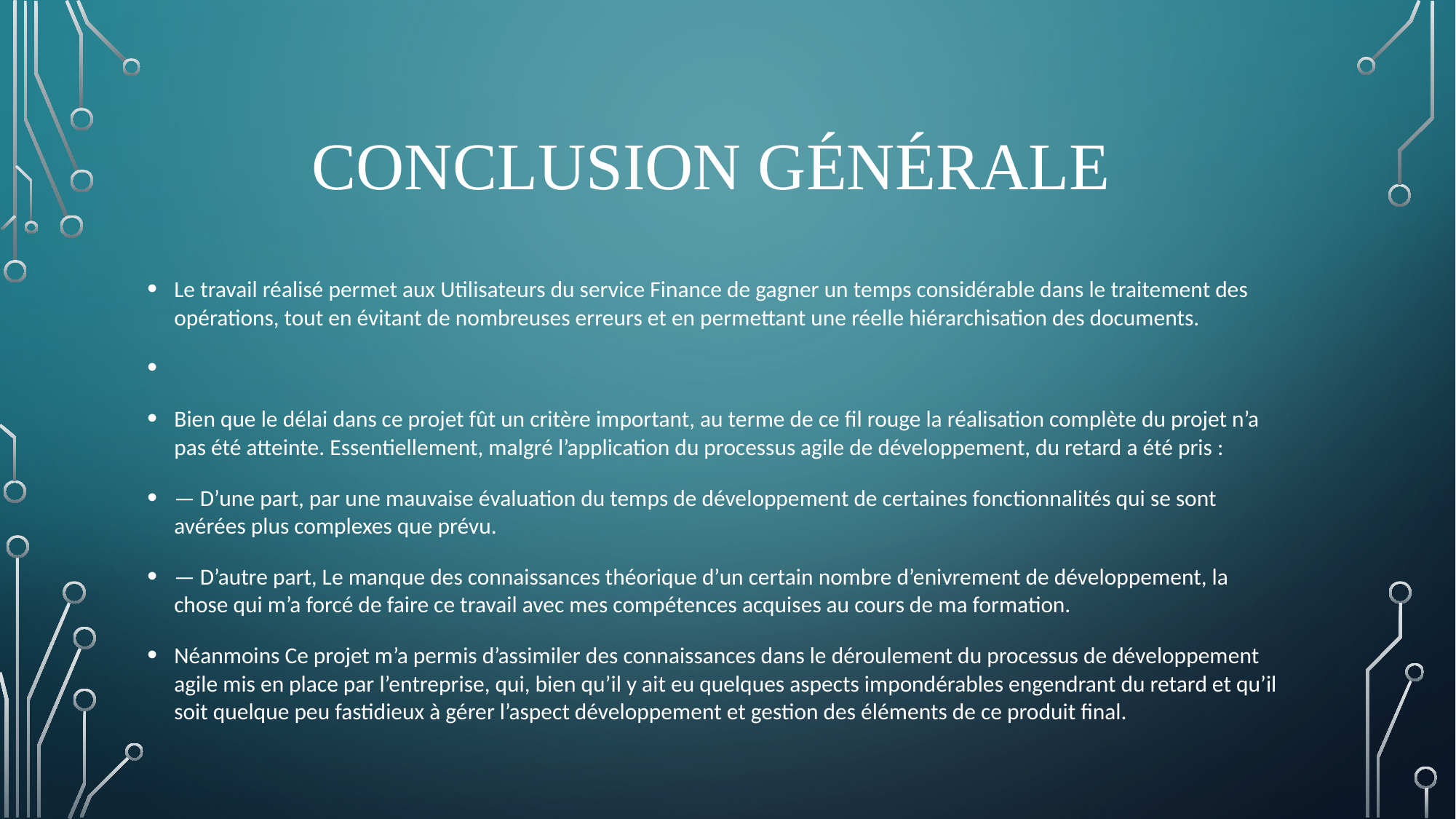

# Conclusion Générale
Le travail réalisé permet aux Utilisateurs du service Finance de gagner un temps considérable dans le traitement des opérations, tout en évitant de nombreuses erreurs et en permettant une réelle hiérarchisation des documents.

Bien que le délai dans ce projet fût un critère important, au terme de ce fil rouge la réalisation complète du projet n’a pas été atteinte. Essentiellement, malgré l’application du processus agile de développement, du retard a été pris :
— D’une part, par une mauvaise évaluation du temps de développement de certaines fonctionnalités qui se sont avérées plus complexes que prévu.
— D’autre part, Le manque des connaissances théorique d’un certain nombre d’enivrement de développement, la chose qui m’a forcé de faire ce travail avec mes compétences acquises au cours de ma formation.
Néanmoins Ce projet m’a permis d’assimiler des connaissances dans le déroulement du processus de développement agile mis en place par l’entreprise, qui, bien qu’il y ait eu quelques aspects impondérables engendrant du retard et qu’il soit quelque peu fastidieux à gérer l’aspect développement et gestion des éléments de ce produit final.